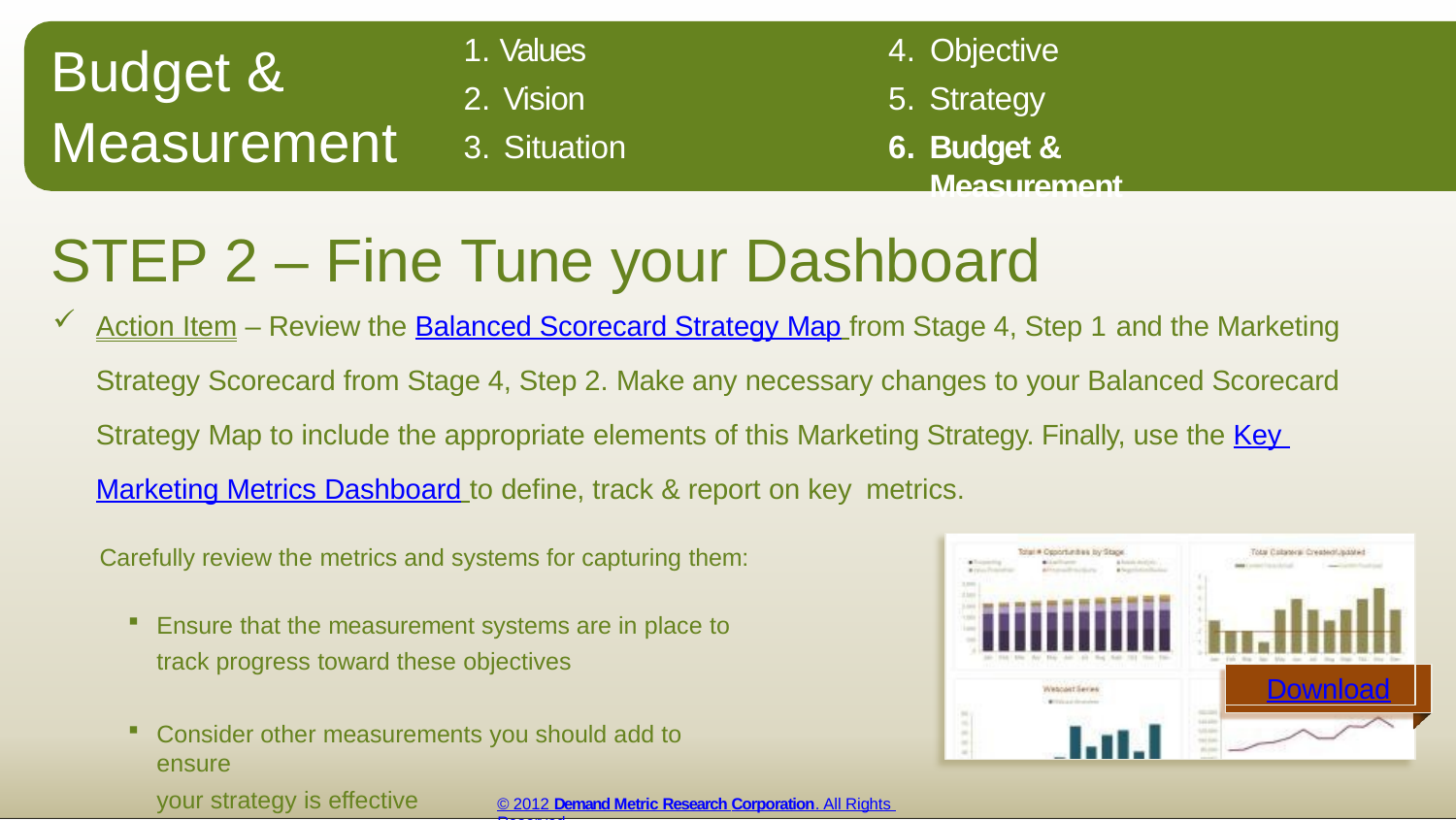

Objective
Strategy
Budget & Measurement
Values
Vision
Situation

# Budget &  Measurement
STEP 2 – Fine Tune your Dashboard
Action Item – Review the Balanced Scorecard Strategy Map from Stage 4, Step 1 and the Marketing
Strategy Scorecard from Stage 4, Step 2. Make any necessary changes to your Balanced Scorecard  Strategy Map to include the appropriate elements of this Marketing Strategy. Finally, use the Key  Marketing Metrics Dashboard to define, track & report on key metrics.

Carefully review the metrics and systems for capturing them:

Ensure that the measurement systems are in place to
track progress toward these objectives
Download
Consider other measurements you should add to ensure
your strategy is effective
© 2012 Demand Metric Research Corporation. All Rights Reserved.